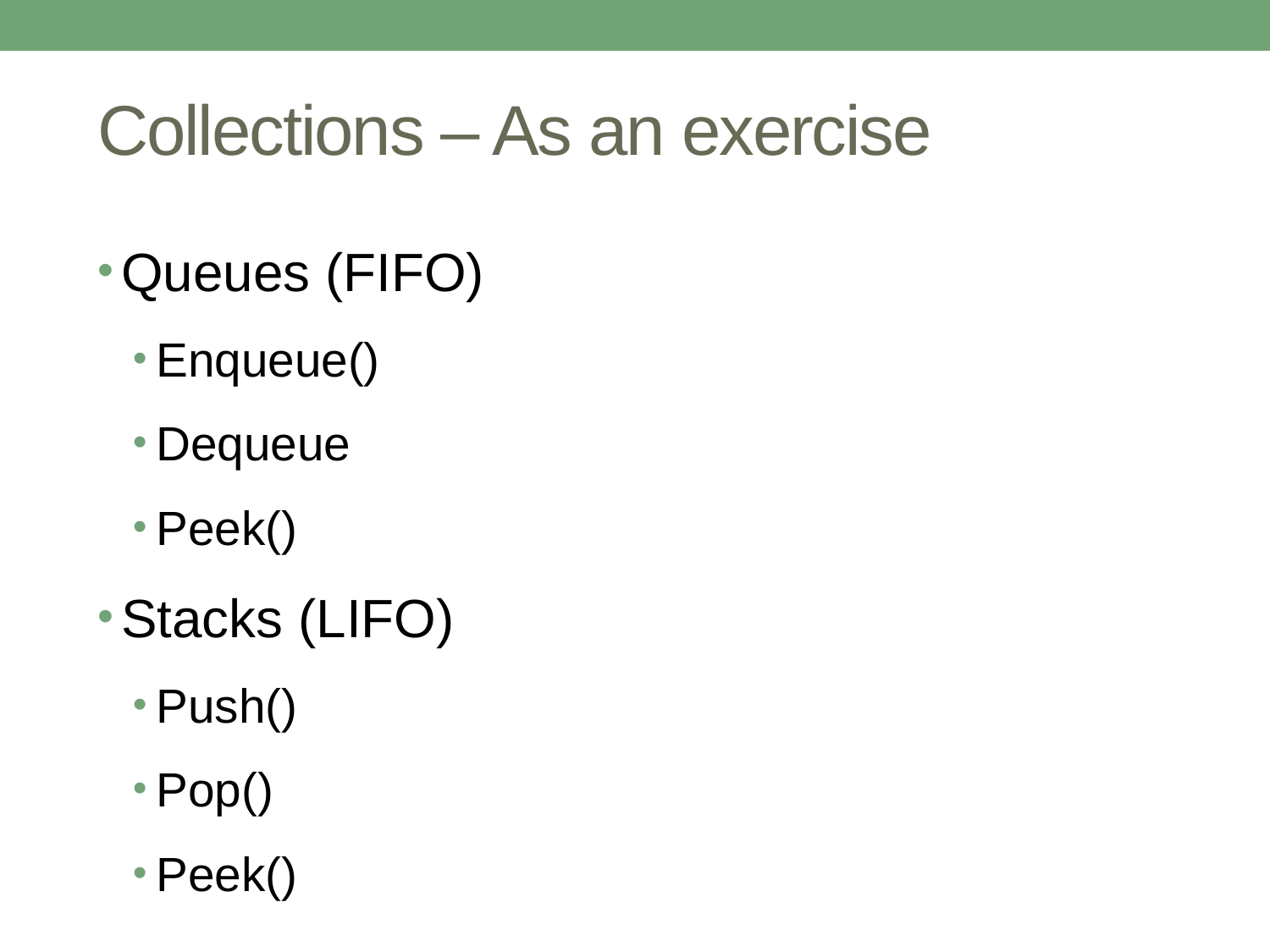

# Collections – As an exercise
Queues (FIFO)
Enqueue()
Dequeue
Peek()
Stacks (LIFO)
Push()
Pop()
Peek()